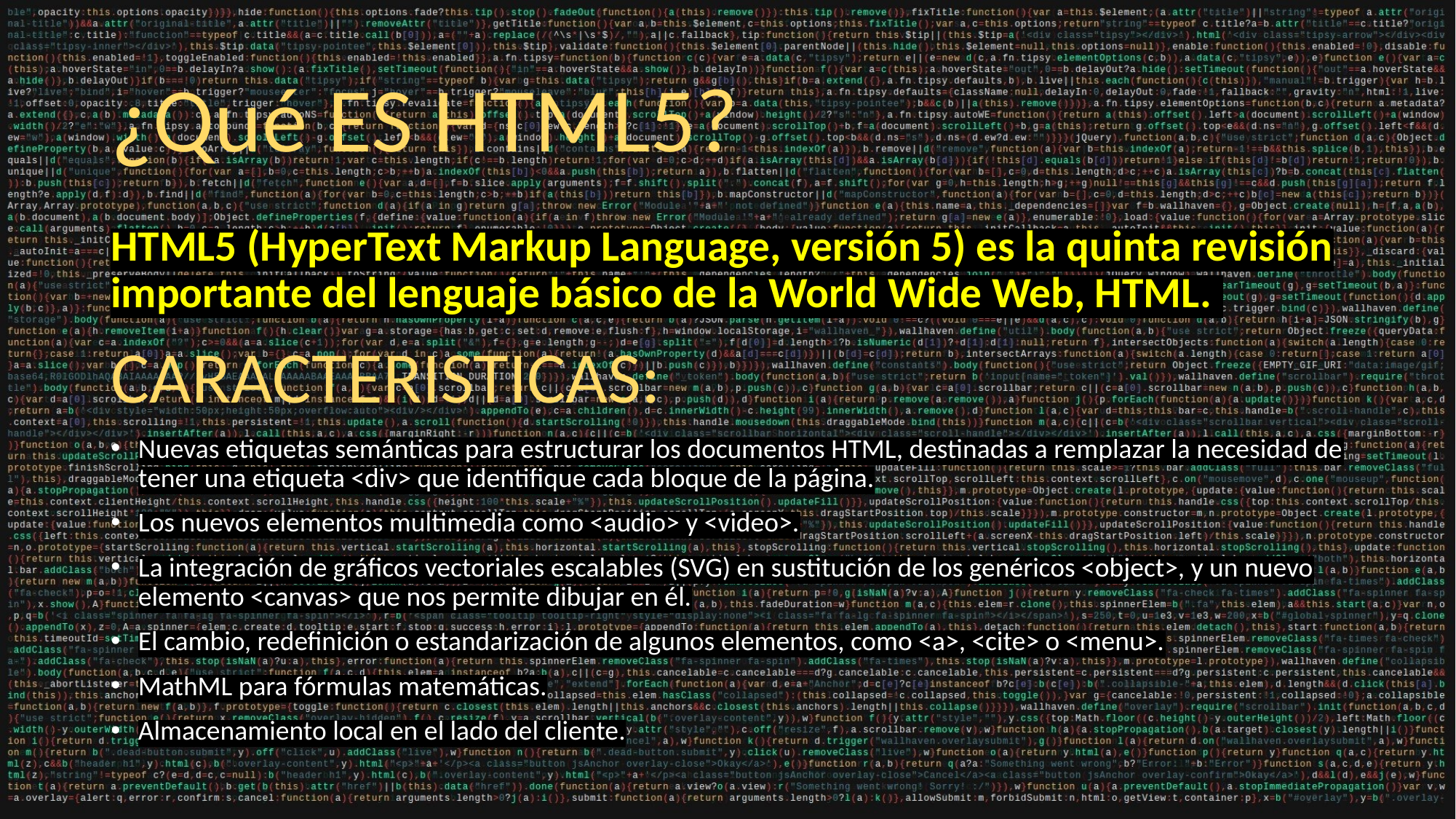

# ¿Qué ES HTML5?
HTML5 (HyperText Markup Language, versión 5) es la quinta revisión importante del lenguaje básico de la World Wide Web, HTML.
CARACTERISTICAS:
Nuevas etiquetas semánticas para estructurar los documentos HTML, destinadas a remplazar la necesidad de tener una etiqueta <div> que identifique cada bloque de la página.
Los nuevos elementos multimedia como <audio> y <video>.
La integración de gráficos vectoriales escalables (SVG) en sustitución de los genéricos <object>, y un nuevo elemento <canvas> que nos permite dibujar en él.
El cambio, redefinición o estandarización de algunos elementos, como <a>, <cite> o <menu>.
MathML para fórmulas matemáticas.
Almacenamiento local en el lado del cliente.